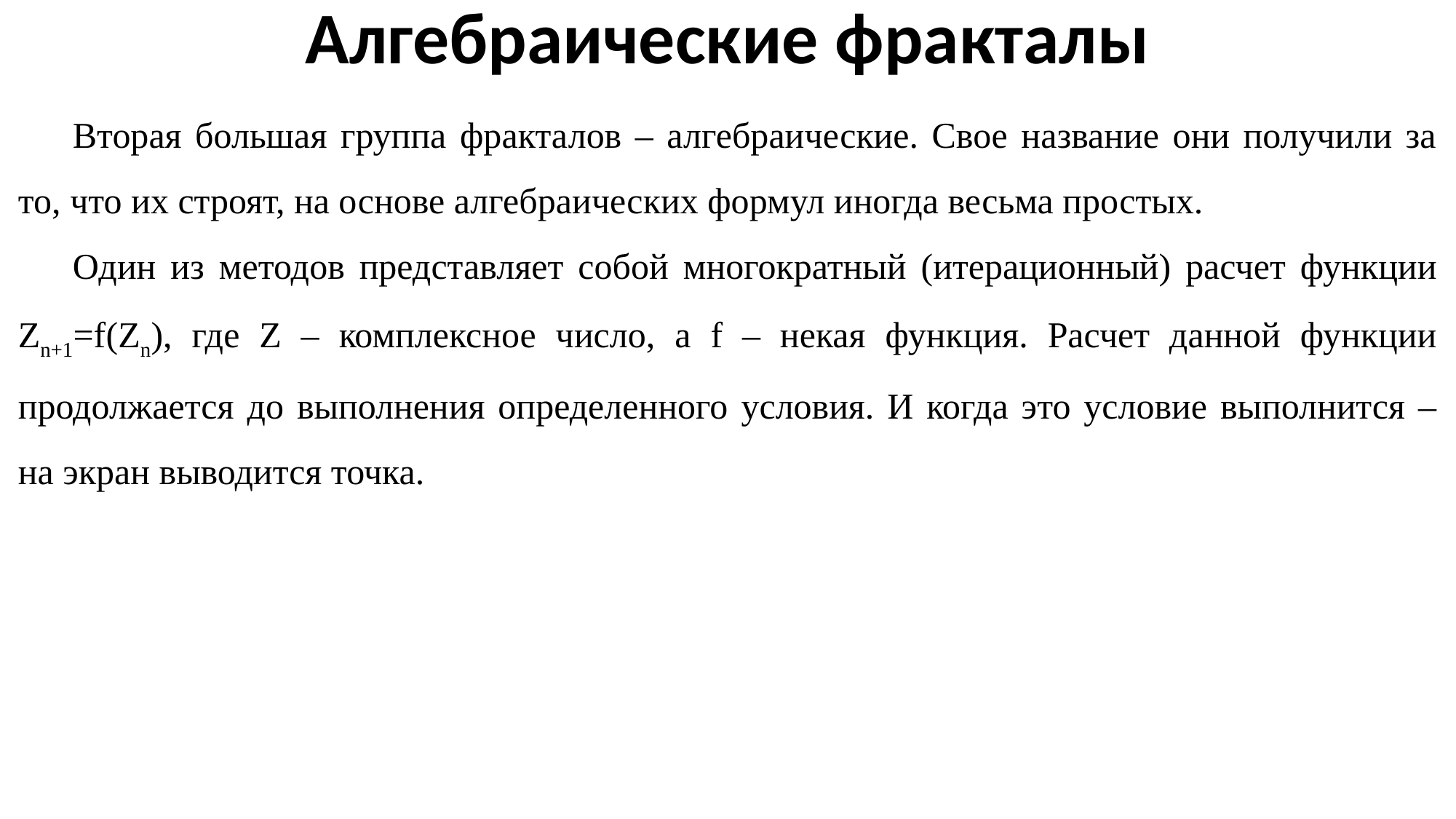

Алгебраические фракталы
Вторая большая группа фракталов – алгебраические. Свое название они получили за то, что их строят, на основе алгебраических формул иногда весьма простых.
Один из методов представляет собой многократный (итерационный) расчет функции Zn+1=f(Zn), где Z – комплексное число, а f – некая функция. Расчет данной функции продолжается до выполнения определенного условия. И когда это условие выполнится – на экран выводится точка.